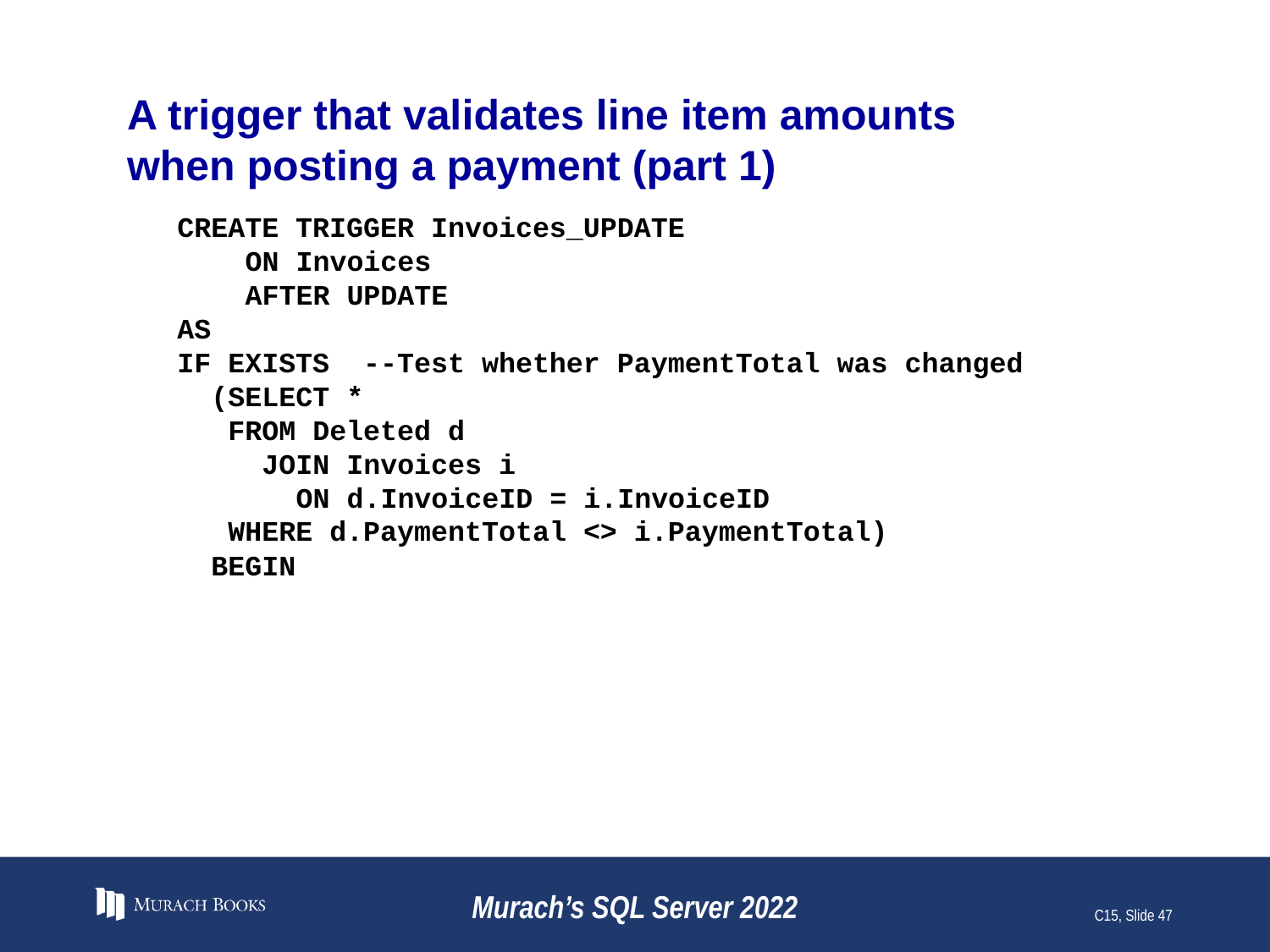

# A trigger that validates line item amounts when posting a payment (part 1)
CREATE TRIGGER Invoices_UPDATE
    ON Invoices
    AFTER UPDATE
AS
IF EXISTS  --Test whether PaymentTotal was changed
  (SELECT *
   FROM Deleted d
     JOIN Invoices i
       ON d.InvoiceID = i.InvoiceID
   WHERE d.PaymentTotal <> i.PaymentTotal)
  BEGIN

Murach’s SQL Server 2022

C15, Slide 47